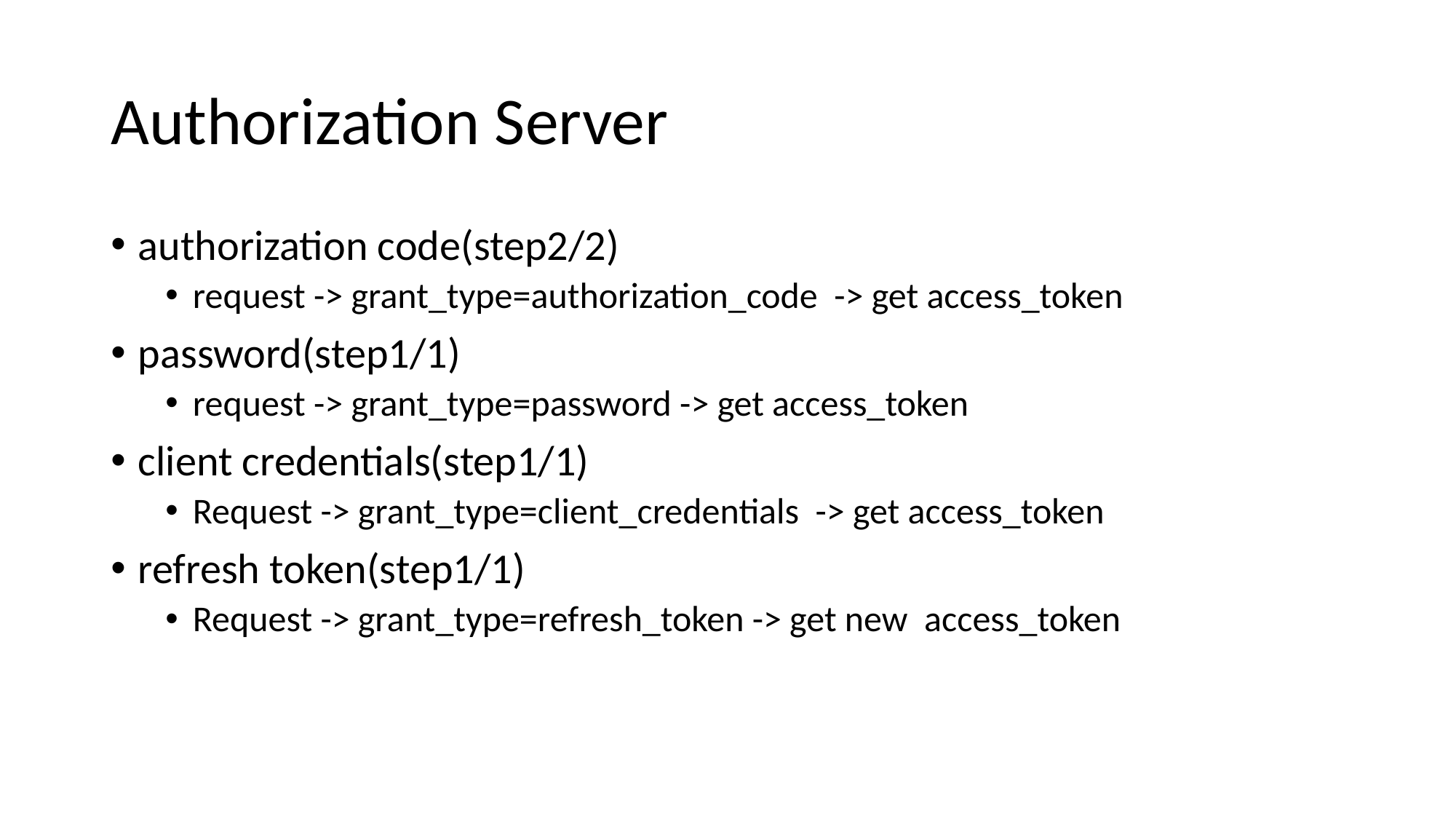

# Authorization Server
authorization code(step2/2)
request -> grant_type=authorization_code  -> get access_token
password(step1/1)
request -> grant_type=password -> get access_token
client credentials(step1/1)
Request -> grant_type=client_credentials  -> get access_token
refresh token(step1/1)
Request -> grant_type=refresh_token -> get new  access_token